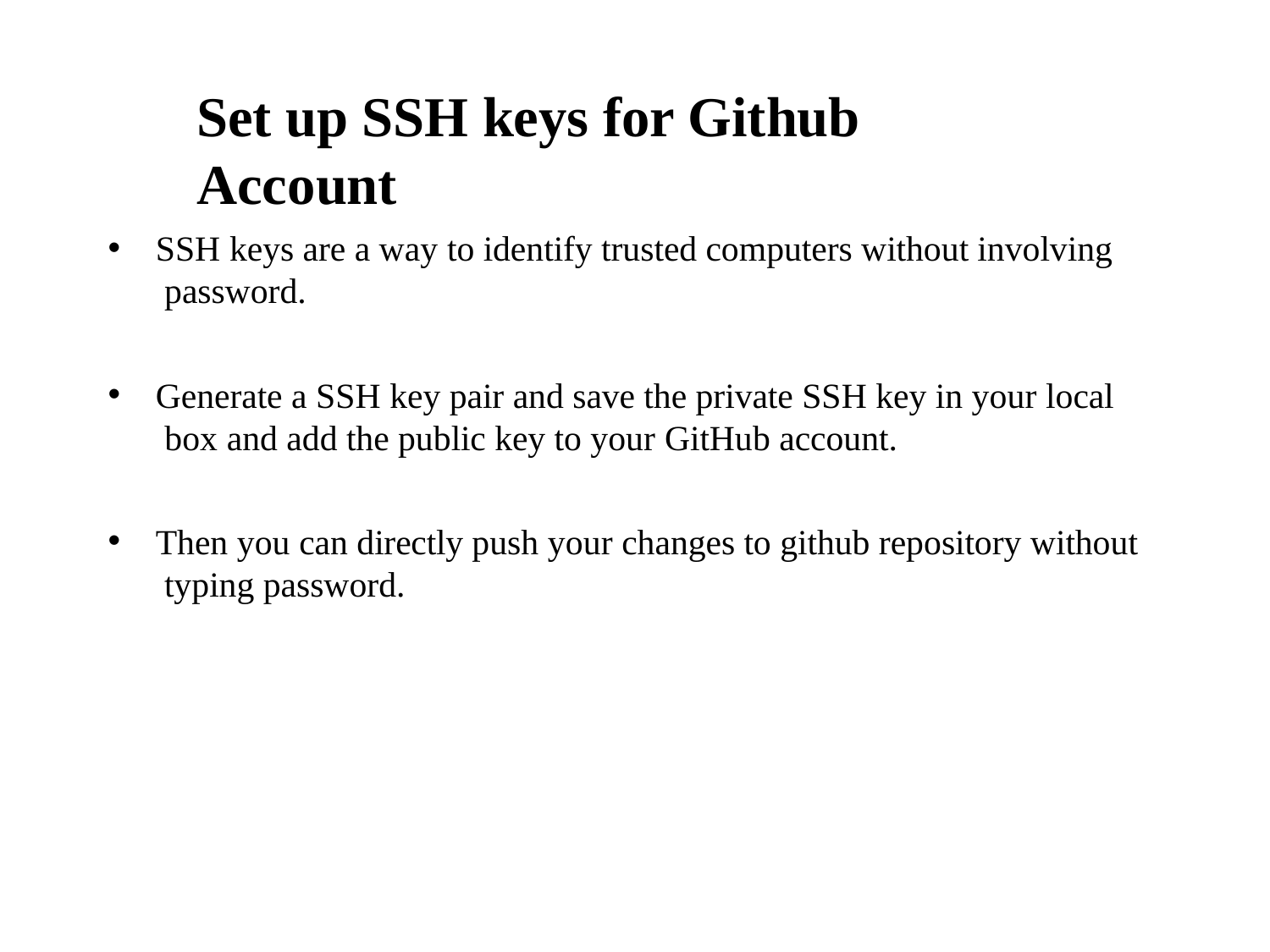

# Set up SSH keys for Github Account
SSH keys are a way to identify trusted computers without involving  password.

Generate a SSH key pair and save the private SSH key in your local  box and add the public key to your GitHub account.

Then you can directly push your changes to github repository without  typing password.